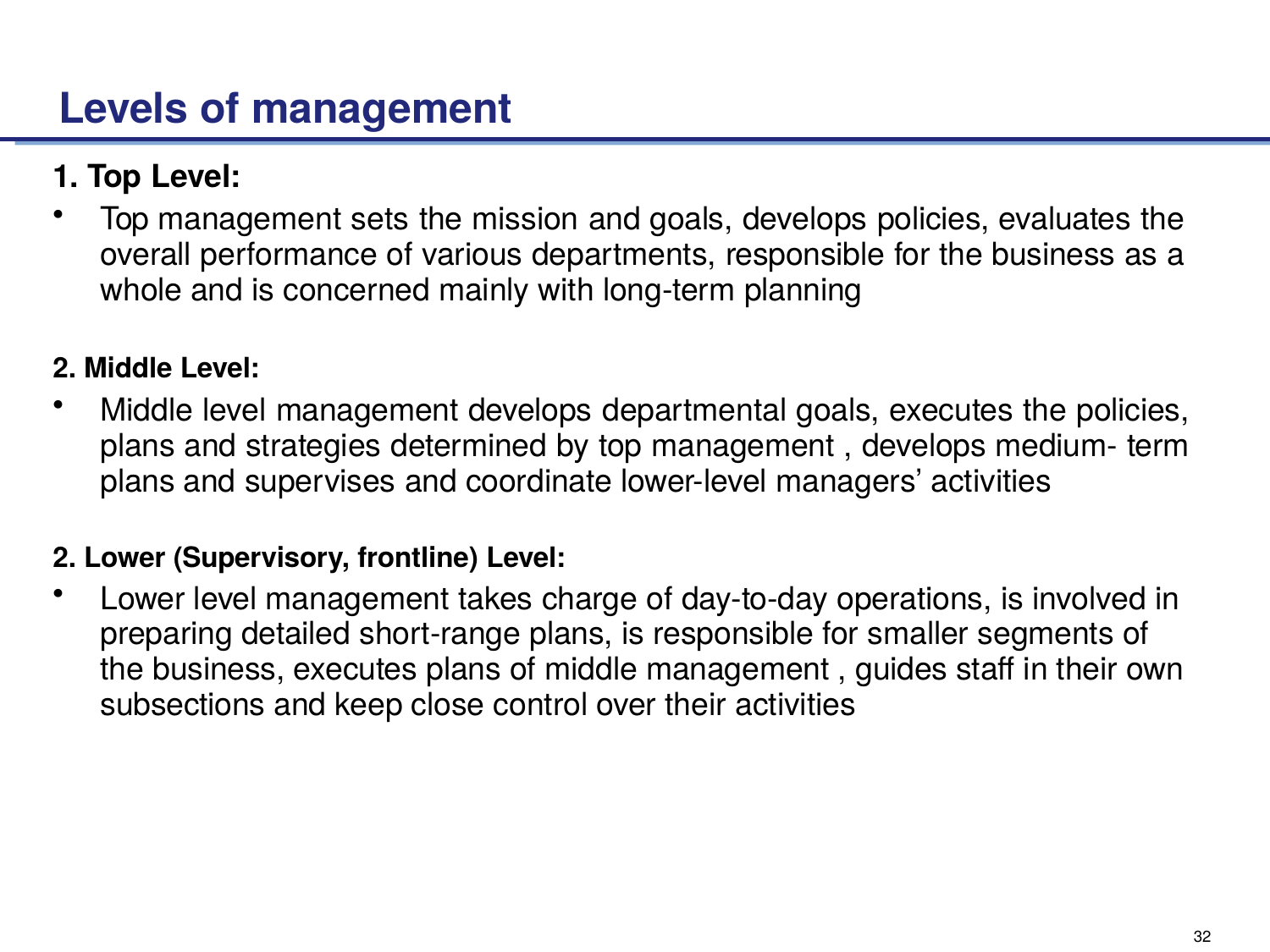

# Levels of management
1. Top Level:
Top management sets the mission and goals, develops policies, evaluates the  overall performance of various departments, responsible for the business as a  whole and is concerned mainly with long-term planning

2. Middle Level:
Middle level management develops departmental goals, executes the policies,  plans and strategies determined by top management , develops medium- term  plans and supervises and coordinate lower-level managers’ activities

2. Lower (Supervisory, frontline) Level:
Lower level management takes charge of day-to-day operations, is involved in  preparing detailed short-range plans, is responsible for smaller segments of  the business, executes plans of middle management , guides staff in their own  subsections and keep close control over their activities
32